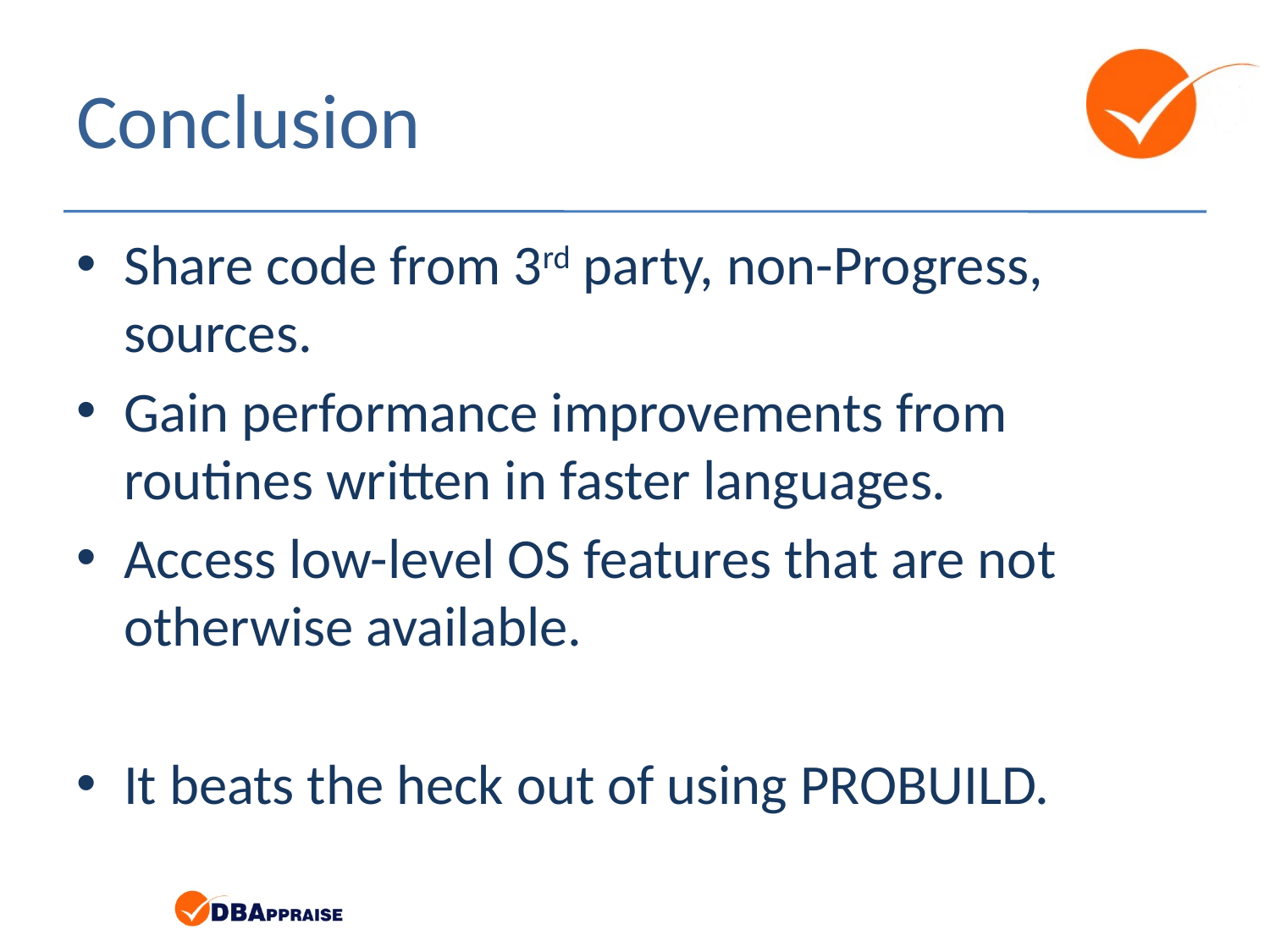

# Conclusion
Share code from 3rd party, non-Progress, sources.
Gain performance improvements from routines written in faster languages.
Access low-level OS features that are not otherwise available.

It beats the heck out of using PROBUILD.